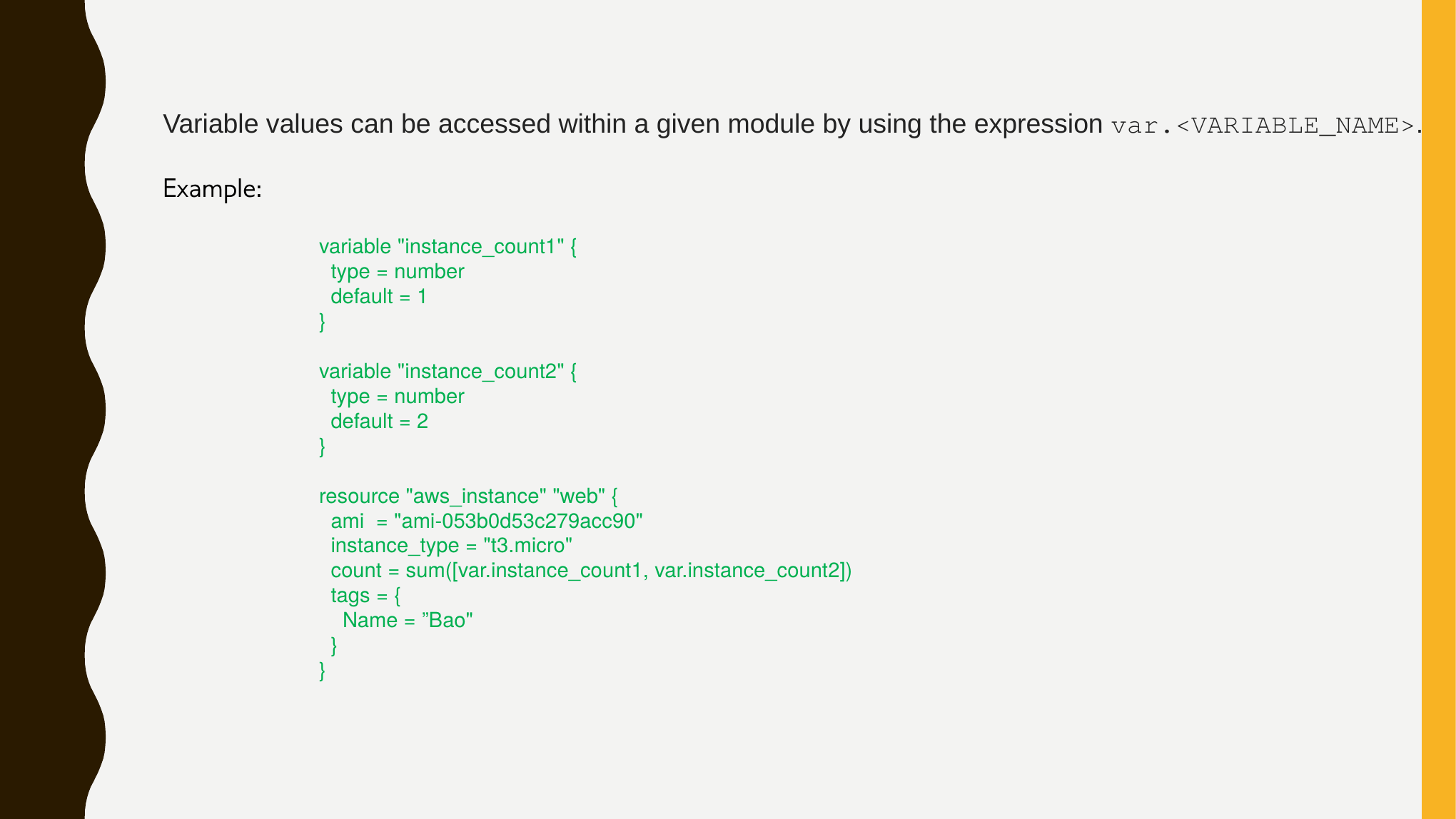

Variable values can be accessed within a given module by using the expression var.<VARIABLE_NAME>.
Example:

variable "instance_count1" {
  type = number
  default = 1
}
variable "instance_count2" {
  type = number
  default = 2
}

resource "aws_instance" "web" {
  ami  = "ami-053b0d53c279acc90"
  instance_type = "t3.micro"
  count = sum([var.instance_count1, var.instance_count2])
  tags = {
    Name = ”Bao"
  }
}